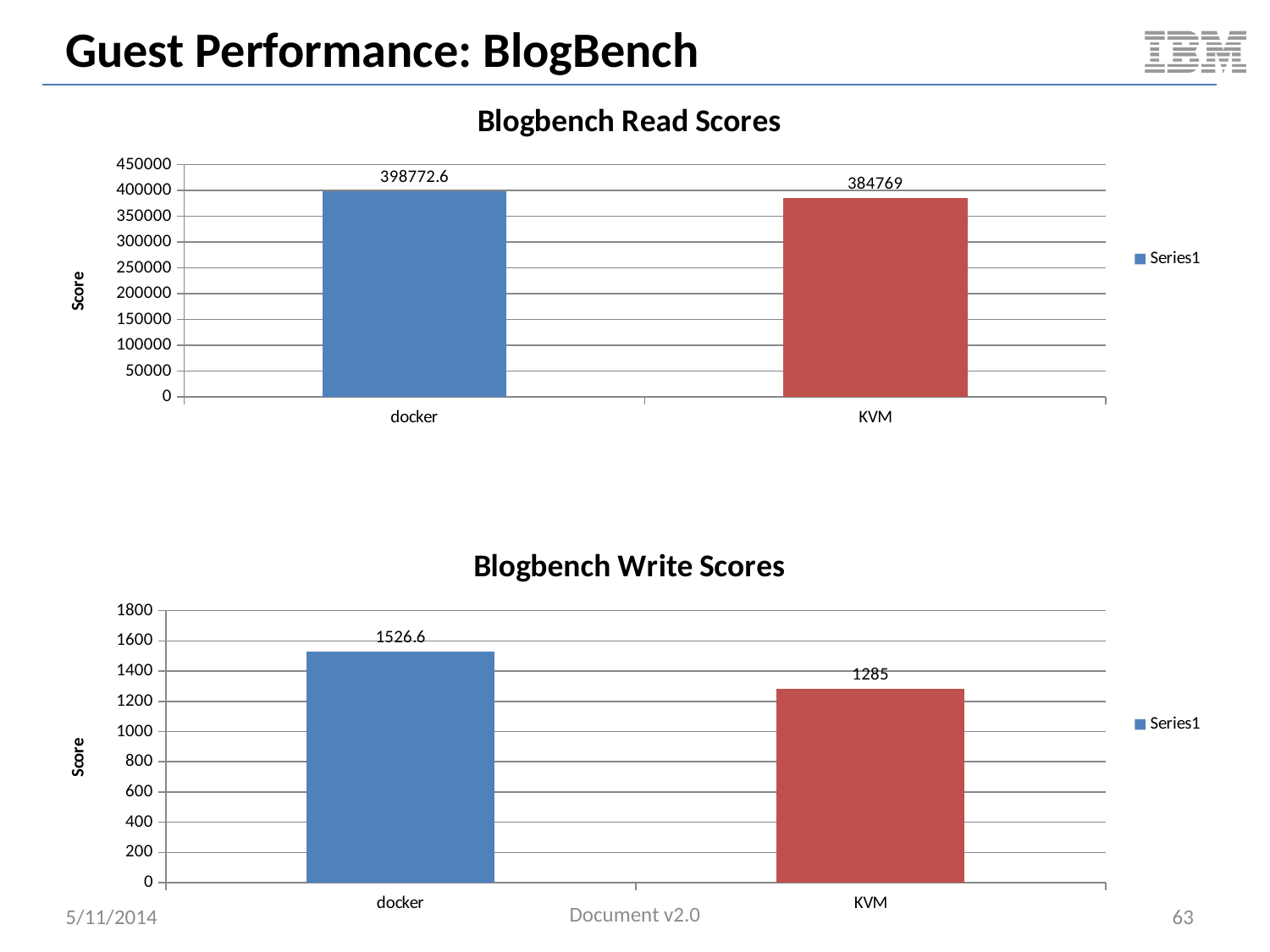

# Guest Performance: BlogBench

### Chart: Blogbench Read Scores

| Category |  |
|---|---|
| docker | 398772.6 |
| KVM | 384769.0 |

### Chart: Blogbench Write Scores

| Category |  |
|---|---|
| docker | 1526.6 |
| KVM | 1285.0 |
Document v2.0
5/11/2014
63